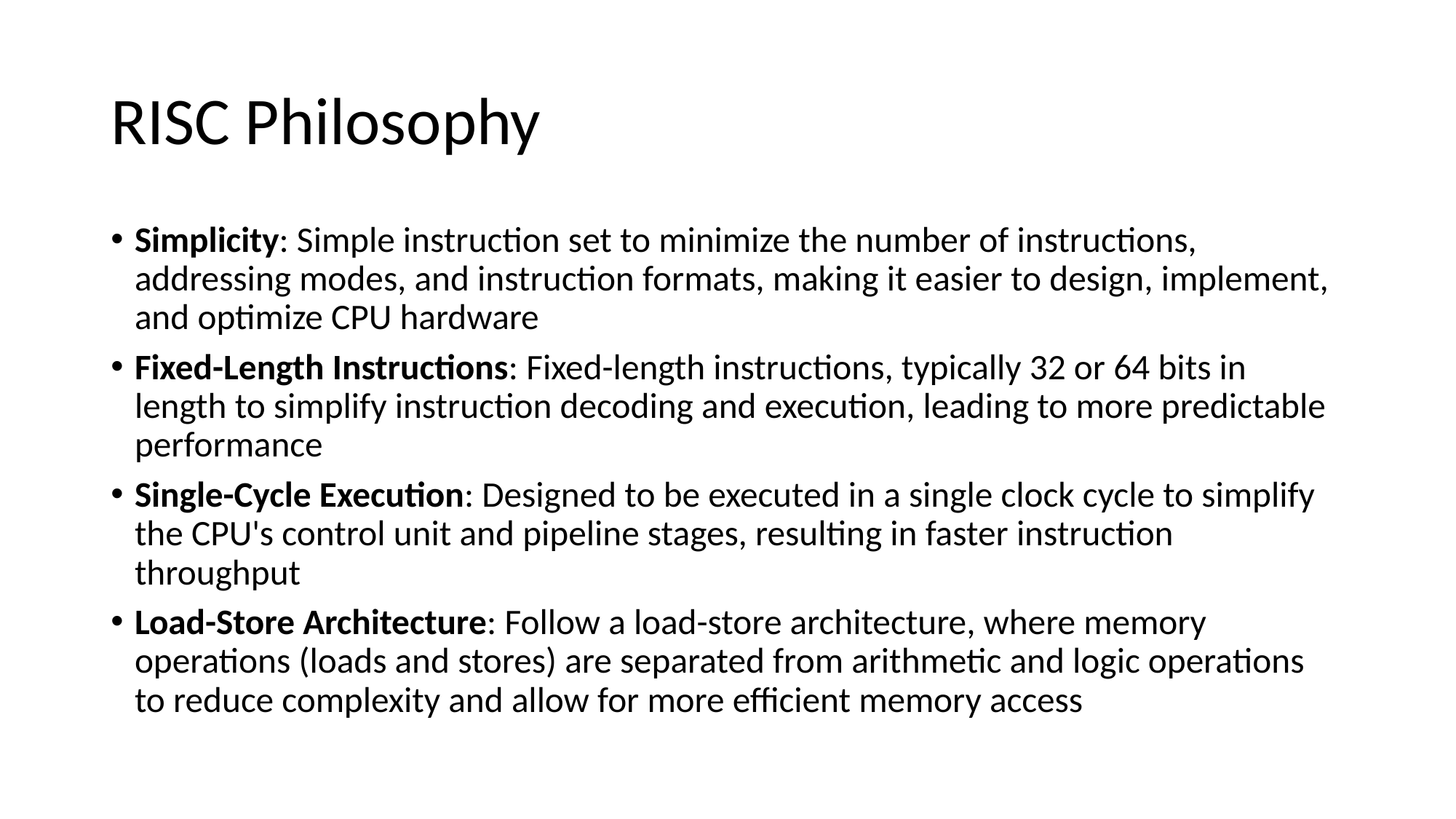

# RISC Philosophy
Simplicity: Simple instruction set to minimize the number of instructions, addressing modes, and instruction formats, making it easier to design, implement, and optimize CPU hardware
Fixed-Length Instructions: Fixed-length instructions, typically 32 or 64 bits in length to simplify instruction decoding and execution, leading to more predictable performance
Single-Cycle Execution: Designed to be executed in a single clock cycle to simplify the CPU's control unit and pipeline stages, resulting in faster instruction throughput
Load-Store Architecture: Follow a load-store architecture, where memory operations (loads and stores) are separated from arithmetic and logic operations to reduce complexity and allow for more efficient memory access